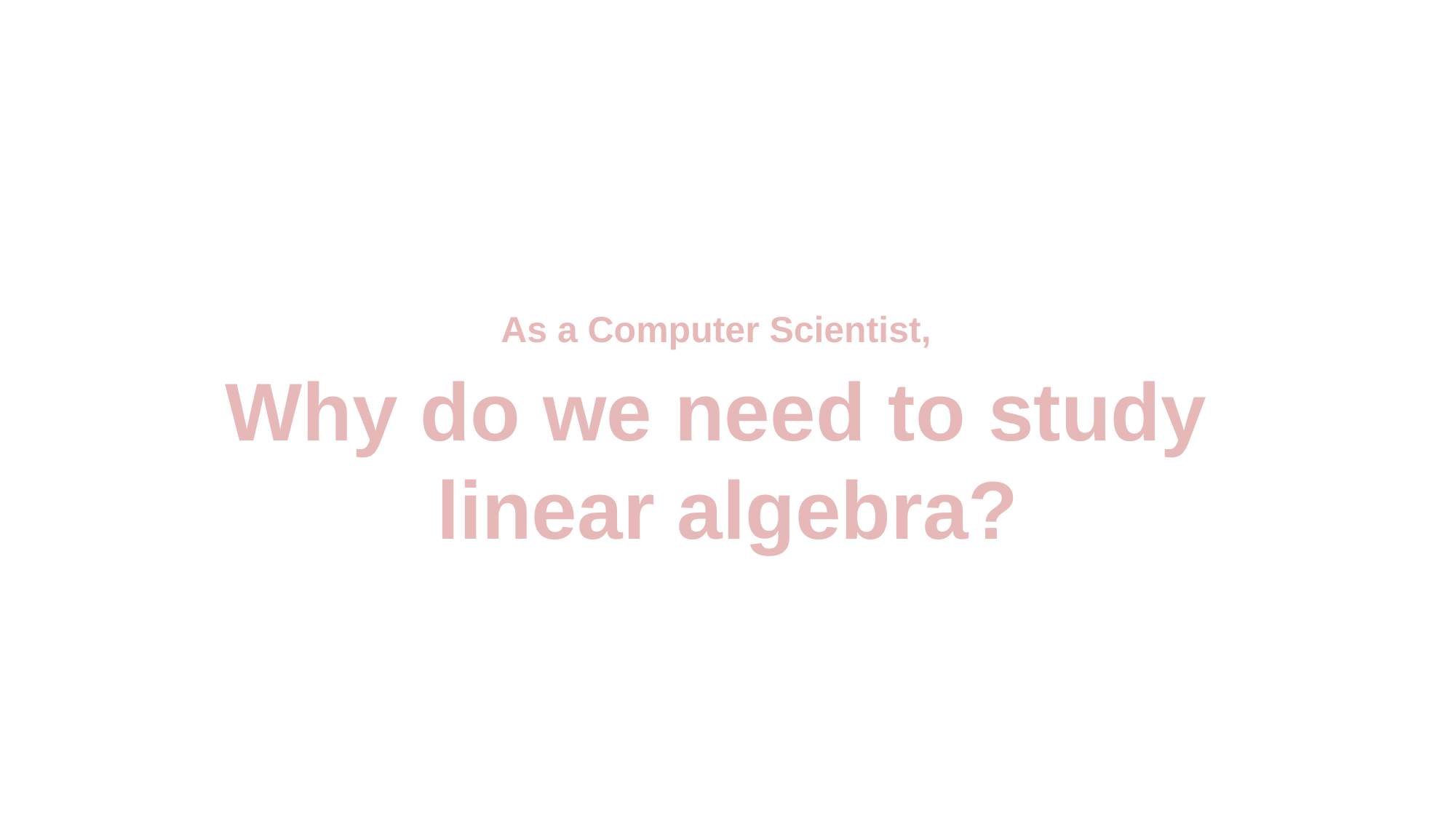

As a Computer Scientist,
Why do we need to study
linear algebra?